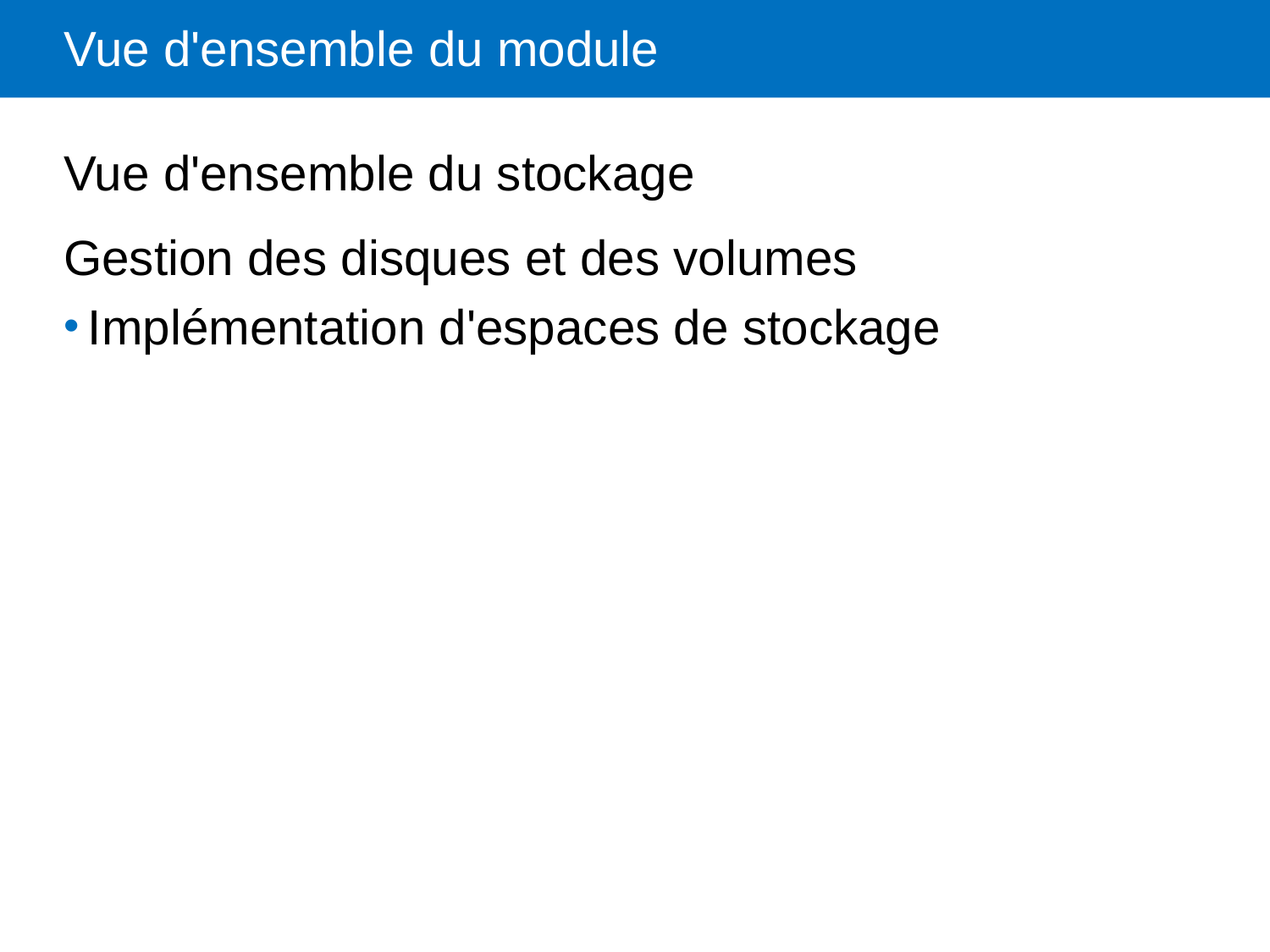

# Vue d'ensemble du module
Vue d'ensemble du stockage
Gestion des disques et des volumes
Implémentation d'espaces de stockage